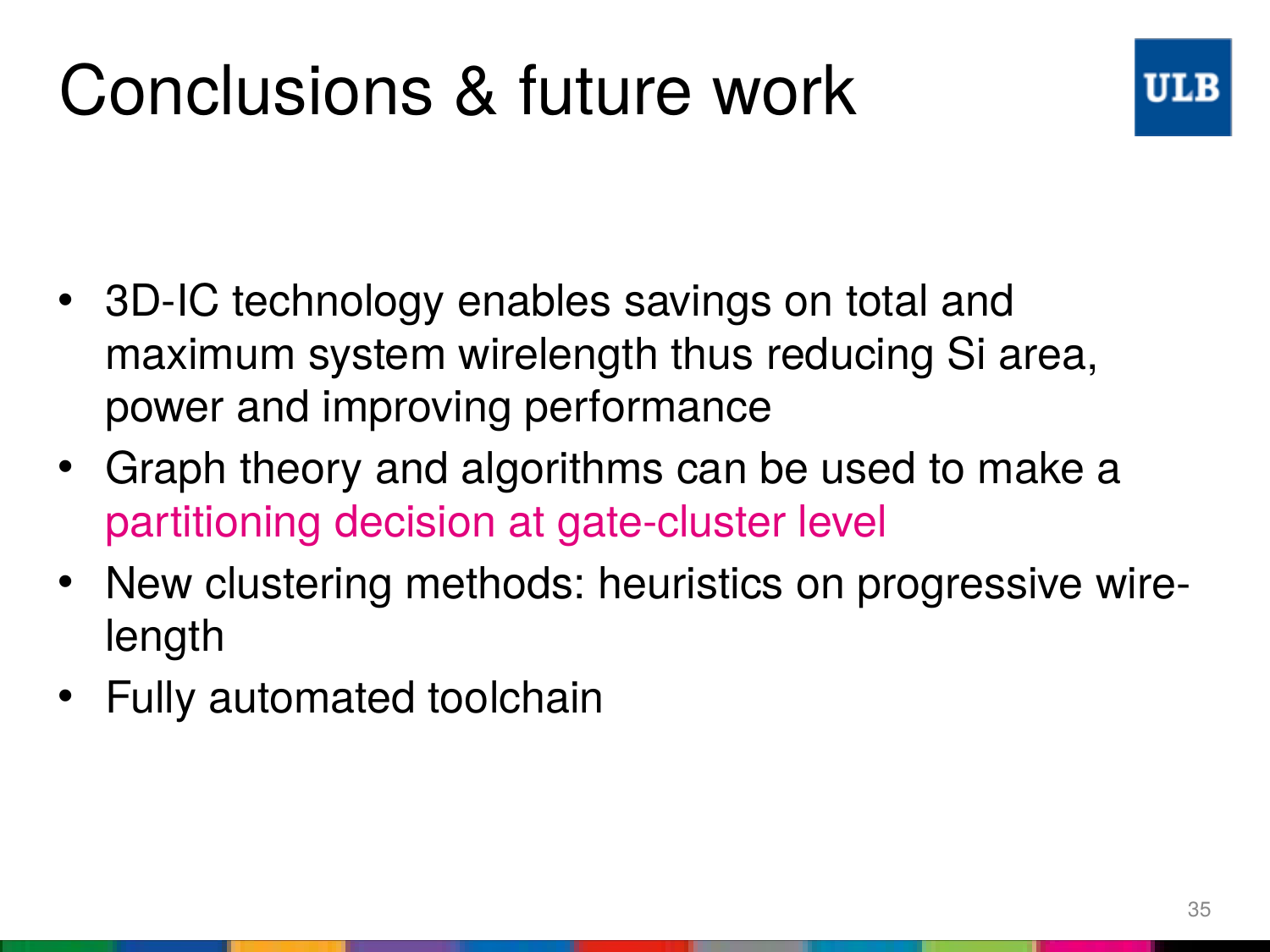

# Conclusions & future work
3D-IC technology enables savings on total and maximum system wirelength thus reducing Si area, power and improving performance
Graph theory and algorithms can be used to make a partitioning decision at gate-cluster level
New clustering methods: heuristics on progressive wire-length
Fully automated toolchain
35